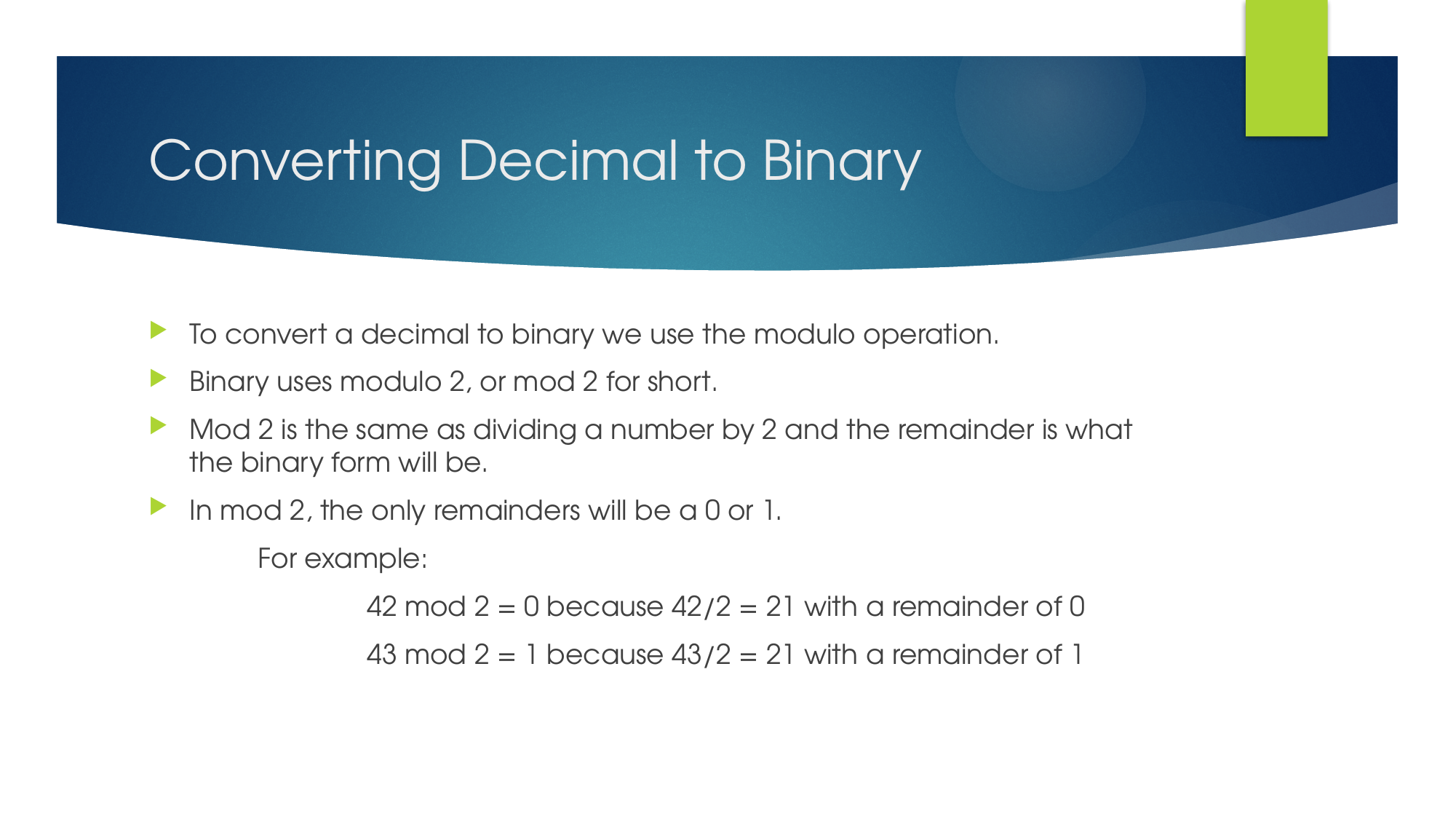

# Converting Decimal to Binary
To convert a decimal to binary we use the modulo operation.
Binary uses modulo 2, or mod 2 for short.
Mod 2 is the same as dividing a number by 2 and the remainder is what the binary form will be.
In mod 2, the only remainders will be a 0 or 1.
	For example:
		42 mod 2 = 0 because 42/2 = 21 with a remainder of 0
		43 mod 2 = 1 because 43/2 = 21 with a remainder of 1